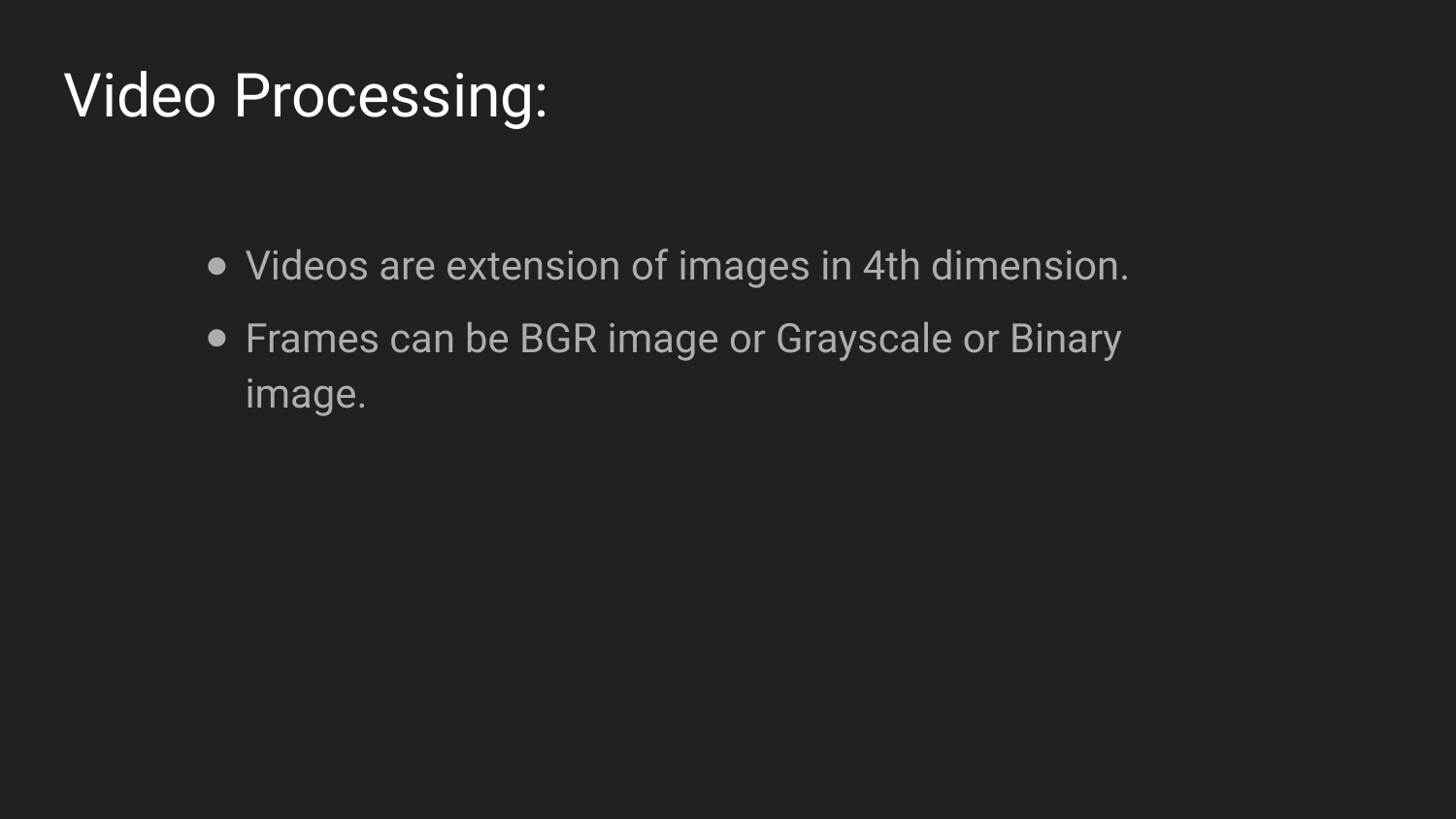

# Video Processing:
Videos are extension of images in 4th dimension.
Frames can be BGR image or Grayscale or Binary image.